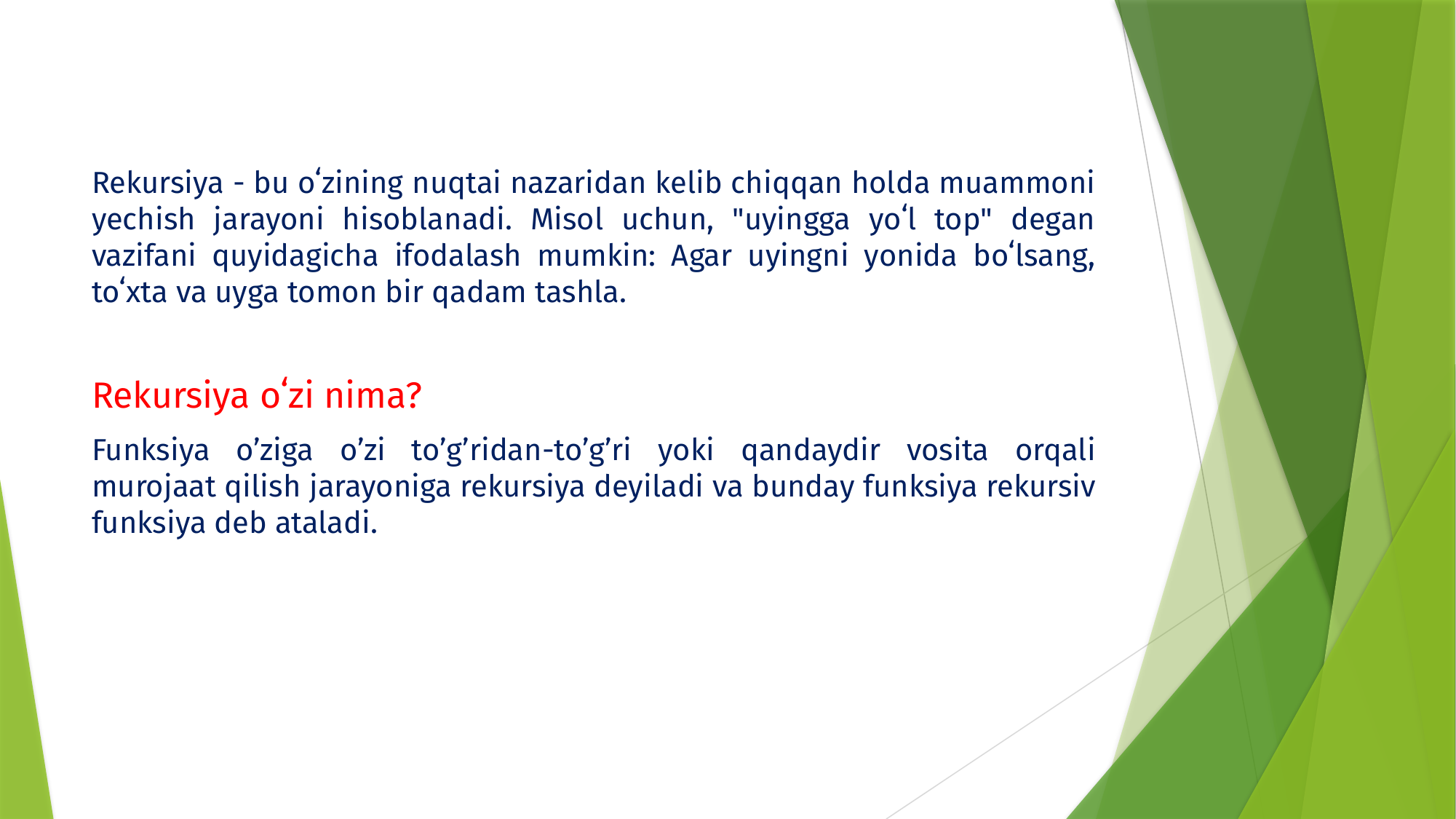

Rekursiya - bu oʻzining nuqtai nazaridan kelib chiqqan holda muammoni yechish jarayoni hisoblanadi. Misol uchun, "uyingga yoʻl top" degan vazifani quyidagicha ifodalash mumkin: Agar uyingni yonida boʻlsang, toʻxta va uyga tomon bir qadam tashla.

Rekursiya oʻzi nima?
Funksiya o’ziga o’zi to’g’ridan-to’g’ri yoki qandaydir vosita orqali murojaat qilish jarayoniga rekursiya deyiladi va bunday funksiya rekursiv funksiya deb ataladi.